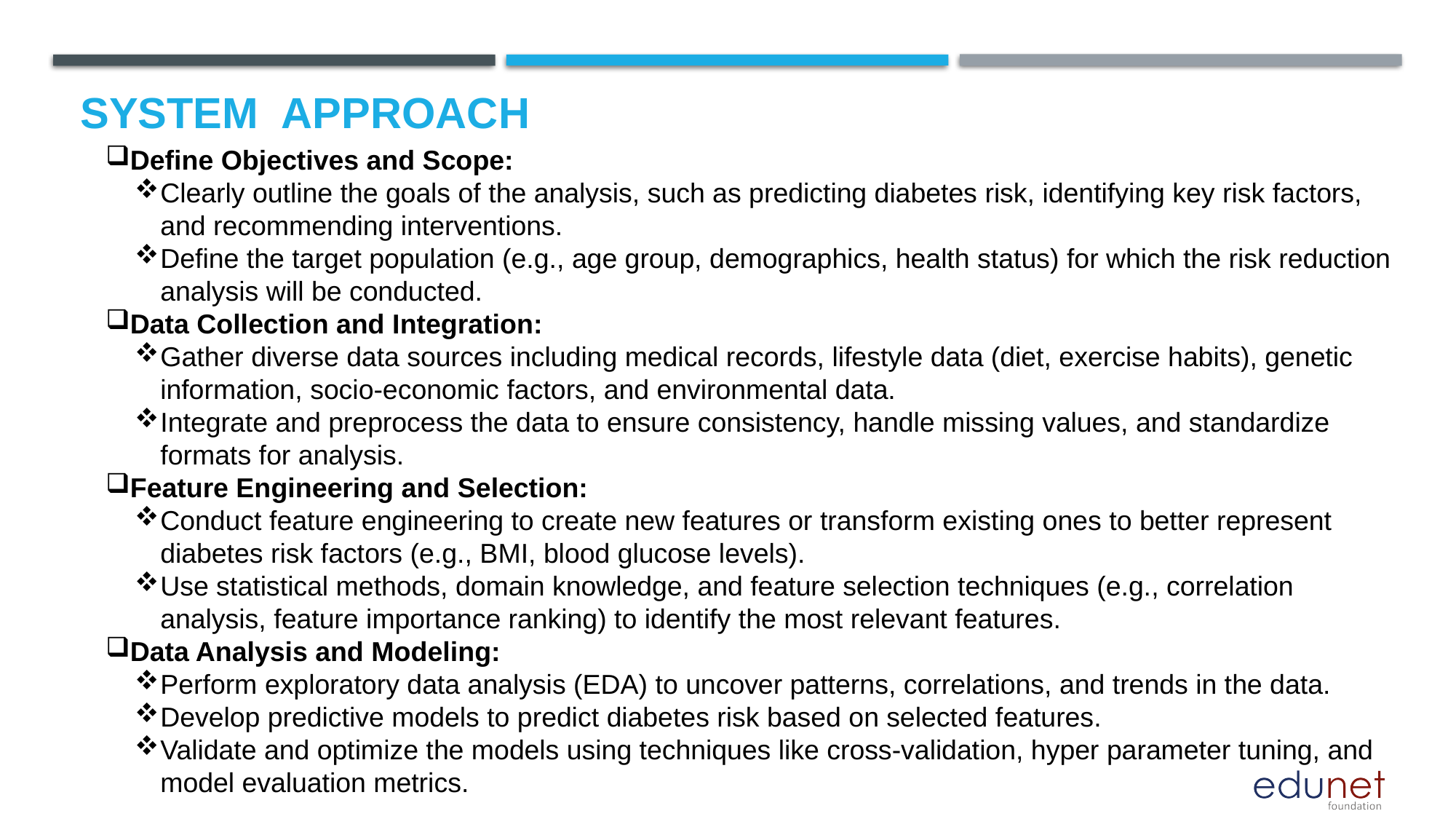

# System  Approach
Define Objectives and Scope:
Clearly outline the goals of the analysis, such as predicting diabetes risk, identifying key risk factors, and recommending interventions.
Define the target population (e.g., age group, demographics, health status) for which the risk reduction analysis will be conducted.
Data Collection and Integration:
Gather diverse data sources including medical records, lifestyle data (diet, exercise habits), genetic information, socio-economic factors, and environmental data.
Integrate and preprocess the data to ensure consistency, handle missing values, and standardize formats for analysis.
Feature Engineering and Selection:
Conduct feature engineering to create new features or transform existing ones to better represent diabetes risk factors (e.g., BMI, blood glucose levels).
Use statistical methods, domain knowledge, and feature selection techniques (e.g., correlation analysis, feature importance ranking) to identify the most relevant features.
Data Analysis and Modeling:
Perform exploratory data analysis (EDA) to uncover patterns, correlations, and trends in the data.
Develop predictive models to predict diabetes risk based on selected features.
Validate and optimize the models using techniques like cross-validation, hyper parameter tuning, and model evaluation metrics.